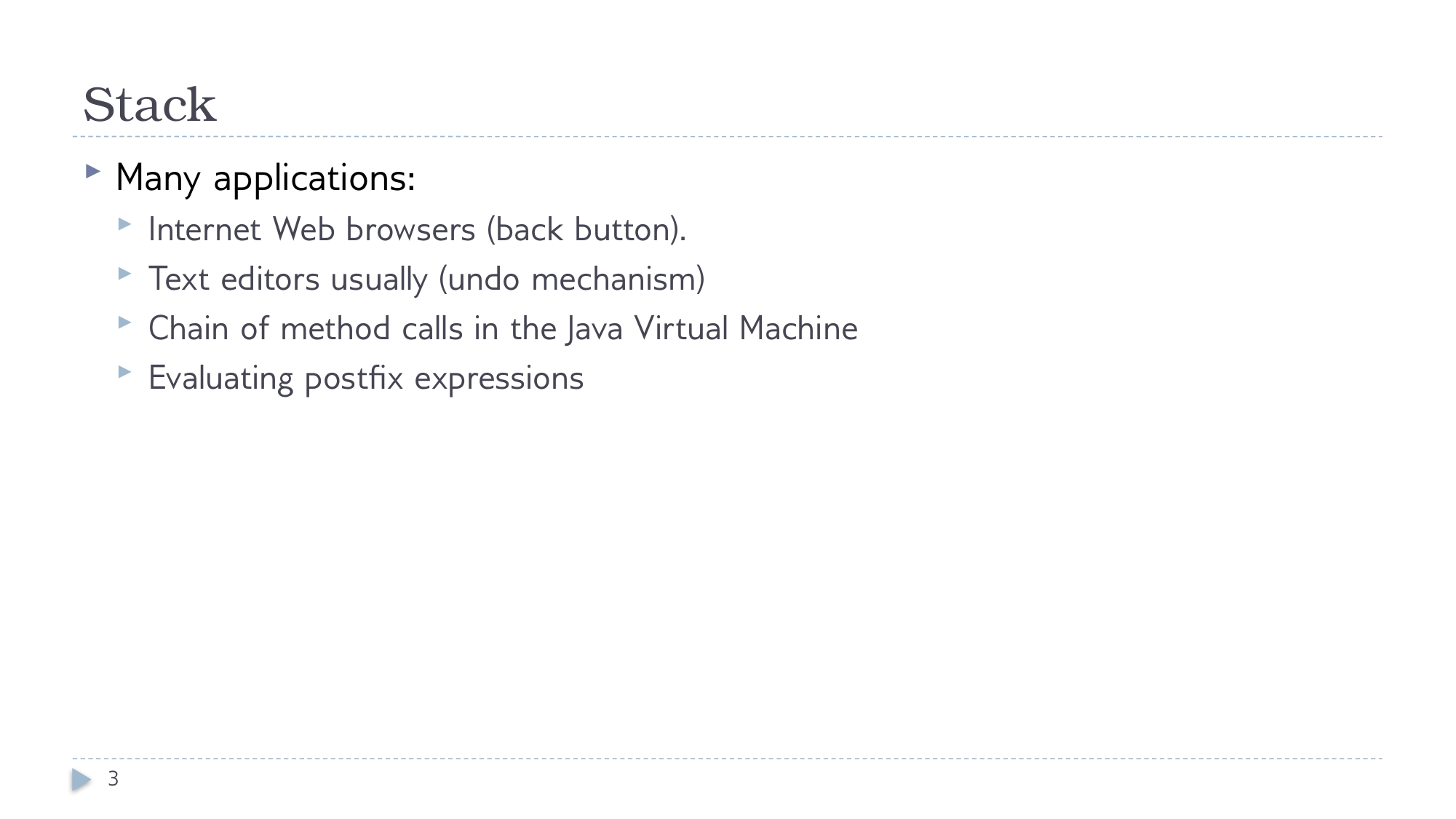

# Stack
Many applications:
Internet Web browsers (back button).
Text editors usually (undo mechanism)
Chain of method calls in the Java Virtual Machine
Evaluating postfix expressions

3